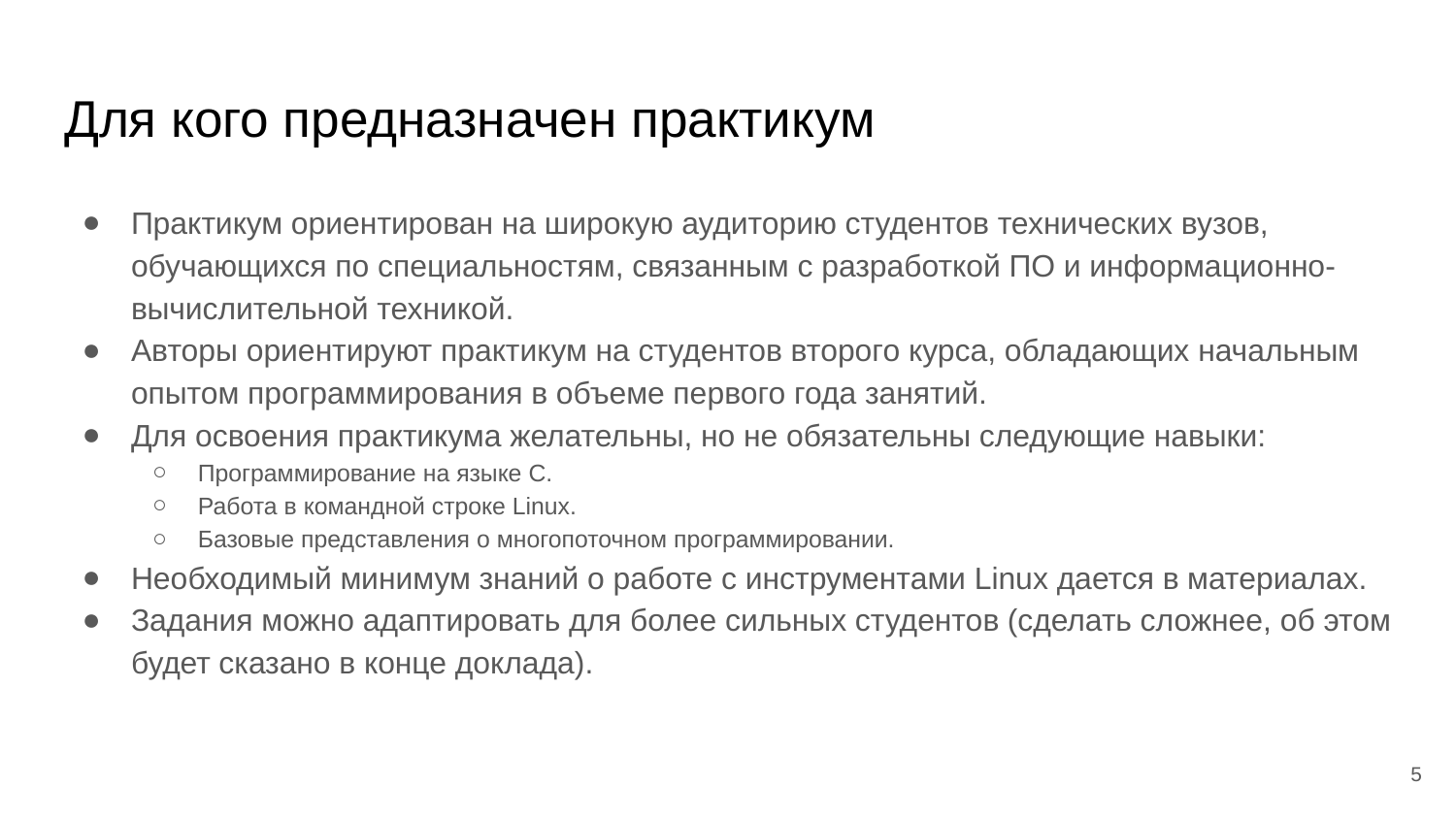

# Для кого предназначен практикум
Практикум ориентирован на широкую аудиторию студентов технических вузов, обучающихся по специальностям, связанным с разработкой ПО и информационно-вычислительной техникой.
Авторы ориентируют практикум на студентов второго курса, обладающих начальным опытом программирования в объеме первого года занятий.
Для освоения практикума желательны, но не обязательны следующие навыки:
Программирование на языке C.
Работа в командной строке Linux.
Базовые представления о многопоточном программировании.
Необходимый минимум знаний о работе с инструментами Linux дается в материалах.
Задания можно адаптировать для более сильных студентов (сделать сложнее, об этом будет сказано в конце доклада).
5